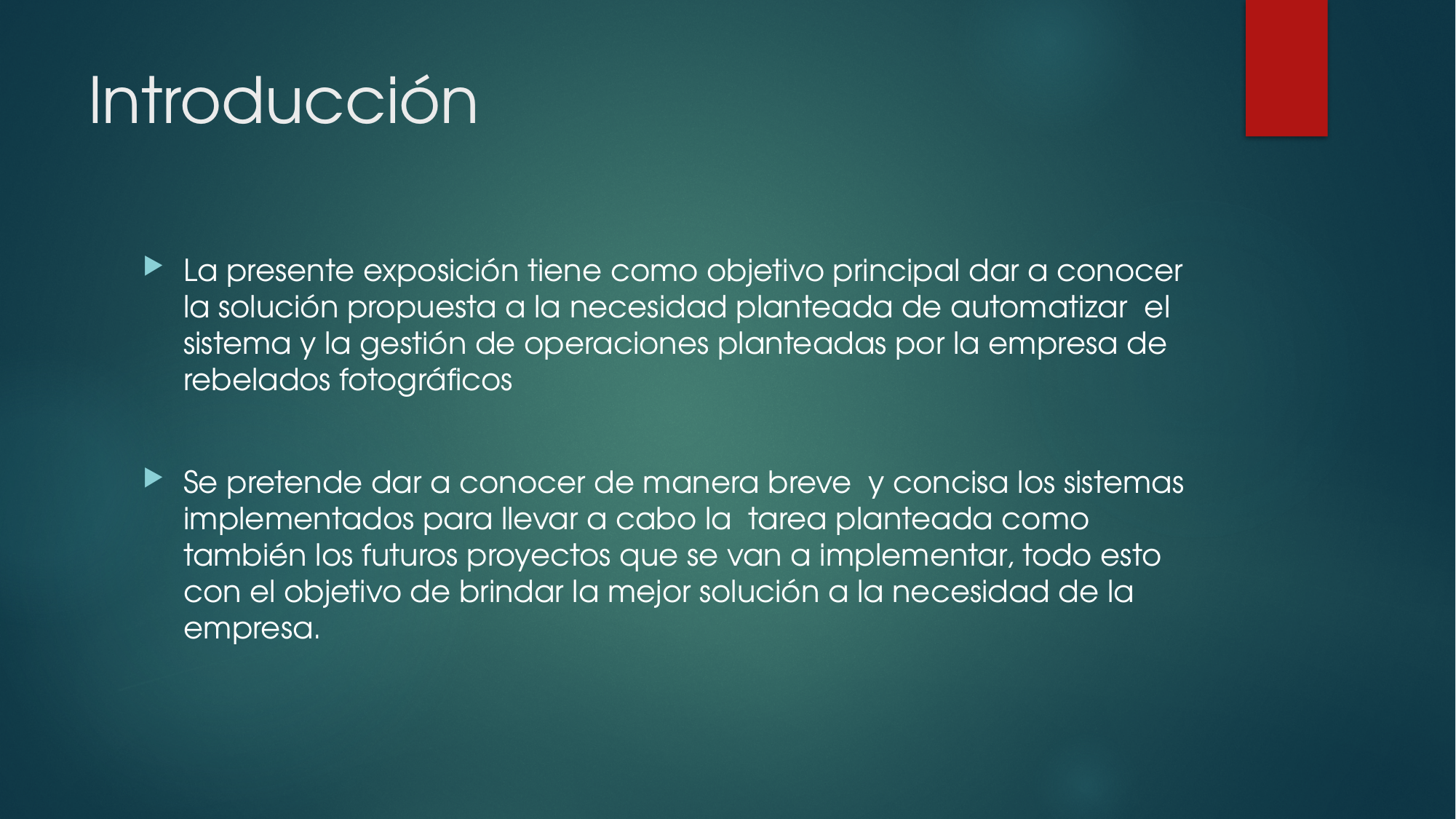

# Introducción
La presente exposición tiene como objetivo principal dar a conocer la solución propuesta a la necesidad planteada de automatizar  el sistema y la gestión de operaciones planteadas por la empresa de rebelados fotográficos

Se pretende dar a conocer de manera breve  y concisa los sistemas implementados para llevar a cabo la  tarea planteada como también los futuros proyectos que se van a implementar, todo esto con el objetivo de brindar la mejor solución a la necesidad de la empresa.